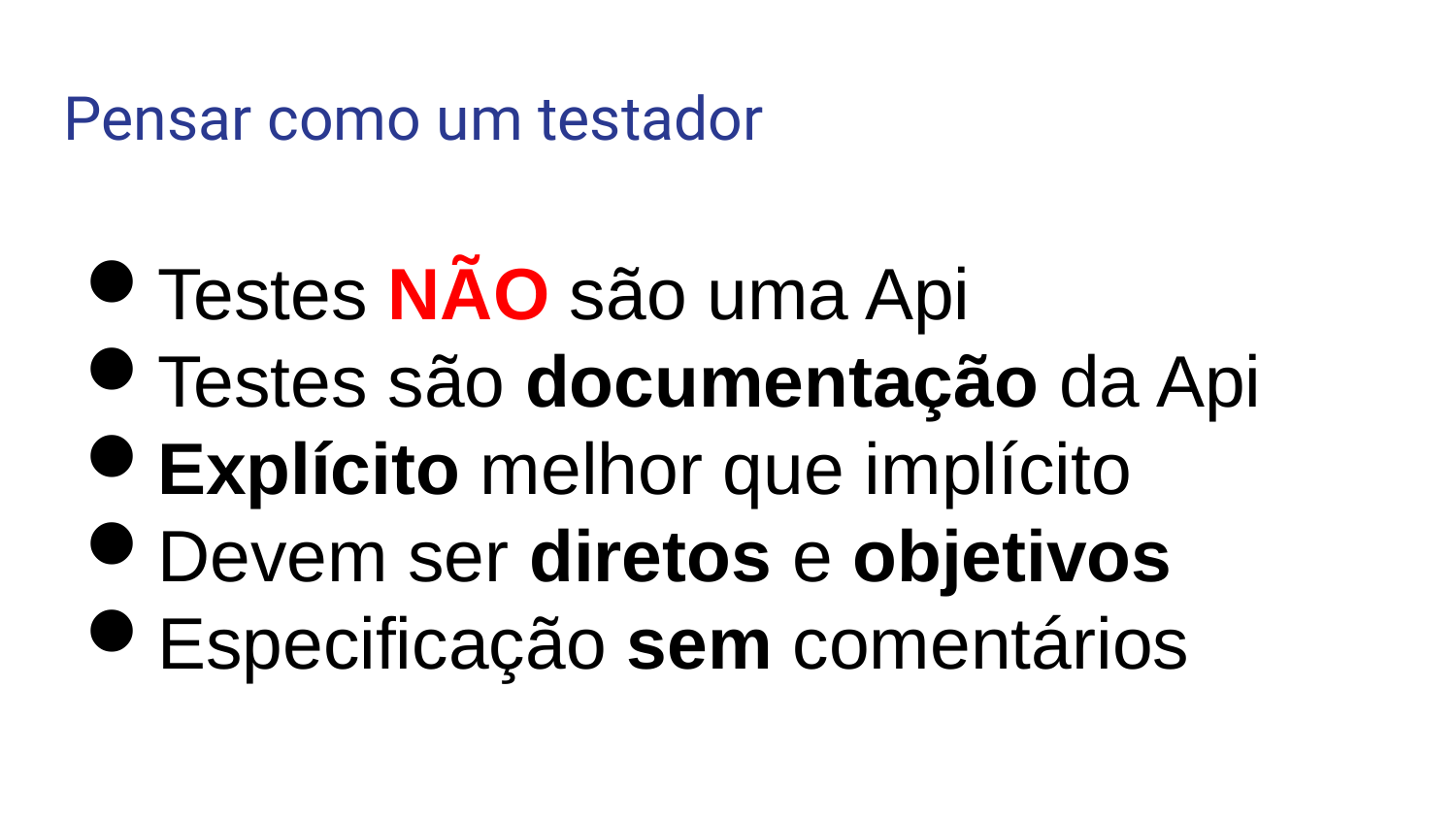

Pensar como um testador
Testes NÃO são uma Api
Testes são documentação da Api
Explícito melhor que implícito
Devem ser diretos e objetivos
Especificação sem comentários